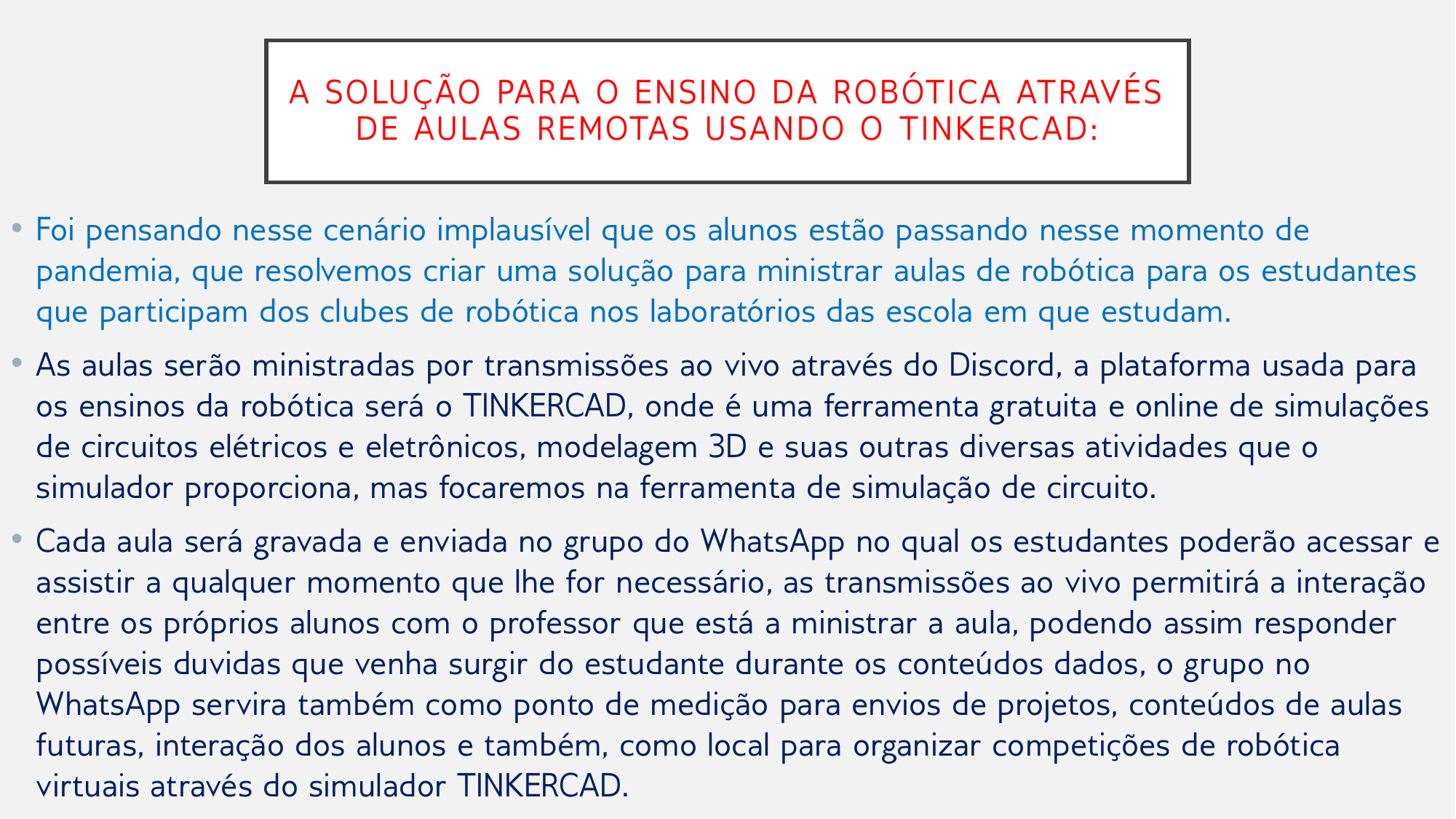

# A solução para o ensino da robótica através de aulas remotas usando o tinkercad:
Foi pensando nesse cenário implausível que os alunos estão passando nesse momento de pandemia, que resolvemos criar uma solução para ministrar aulas de robótica para os estudantes que participam dos clubes de robótica nos laboratórios das escola em que estudam.
As aulas serão ministradas por transmissões ao vivo através do Discord, a plataforma usada para os ensinos da robótica será o TINKERCAD, onde é uma ferramenta gratuita e online de simulações de circuitos elétricos e eletrônicos, modelagem 3D e suas outras diversas atividades que o simulador proporciona, mas focaremos na ferramenta de simulação de circuito.
Cada aula será gravada e enviada no grupo do WhatsApp no qual os estudantes poderão acessar e assistir a qualquer momento que lhe for necessário, as transmissões ao vivo permitirá a interação entre os próprios alunos com o professor que está a ministrar a aula, podendo assim responder possíveis duvidas que venha surgir do estudante durante os conteúdos dados, o grupo no WhatsApp servira também como ponto de medição para envios de projetos, conteúdos de aulas futuras, interação dos alunos e também, como local para organizar competições de robótica virtuais através do simulador TINKERCAD.